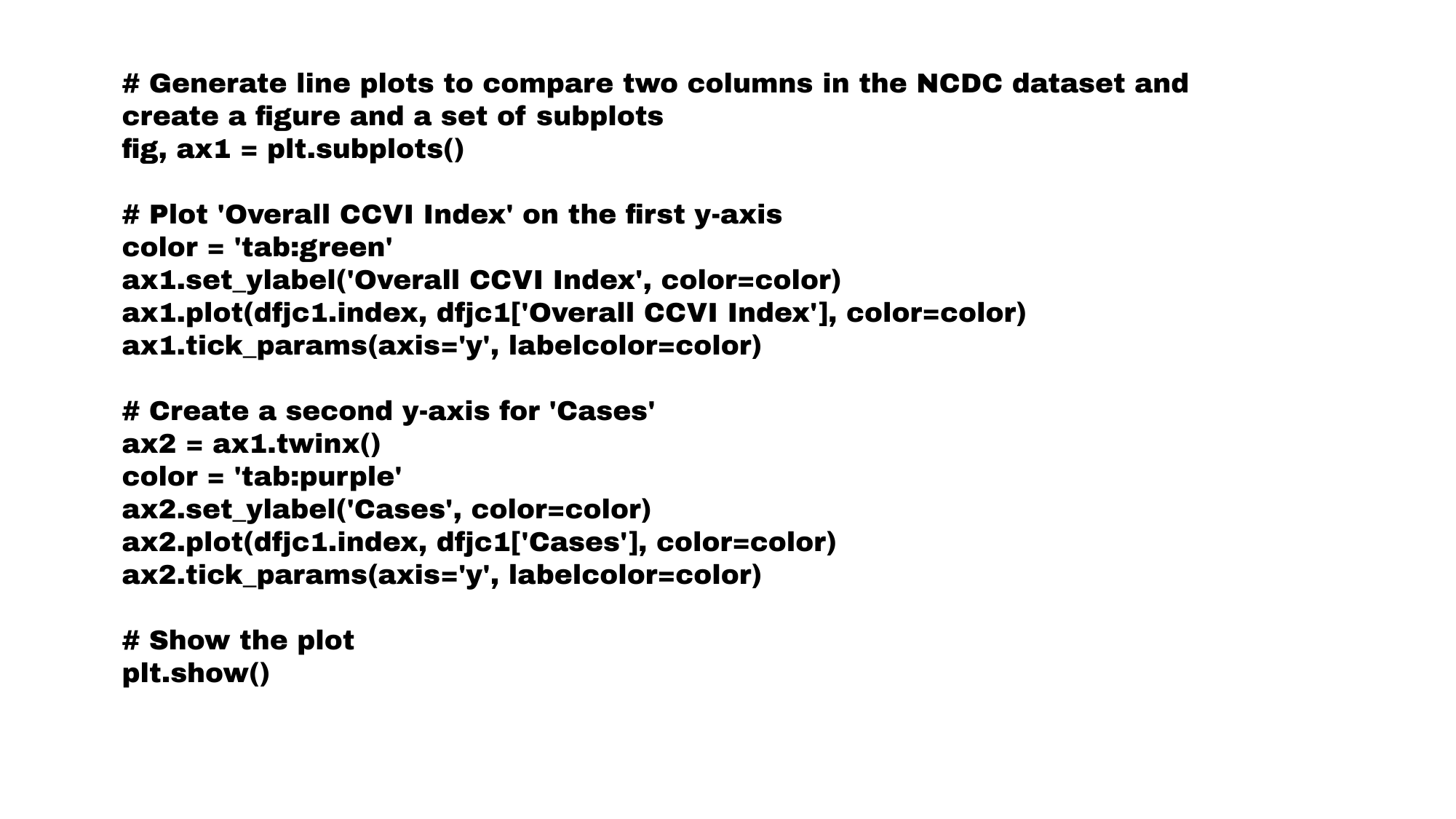

# Generate line plots to compare two columns in the NCDC dataset and create a figure and a set of subplots
fig, ax1 = plt.subplots()

# Plot 'Overall CCVI Index' on the first y-axis
color = 'tab:green'
ax1.set_ylabel('Overall CCVI Index', color=color)
ax1.plot(dfjc1.index, dfjc1['Overall CCVI Index'], color=color)
ax1.tick_params(axis='y', labelcolor=color)

# Create a second y-axis for 'Cases'
ax2 = ax1.twinx()
color = 'tab:purple'
ax2.set_ylabel('Cases', color=color)
ax2.plot(dfjc1.index, dfjc1['Cases'], color=color)
ax2.tick_params(axis='y', labelcolor=color)

# Show the plot
plt.show()